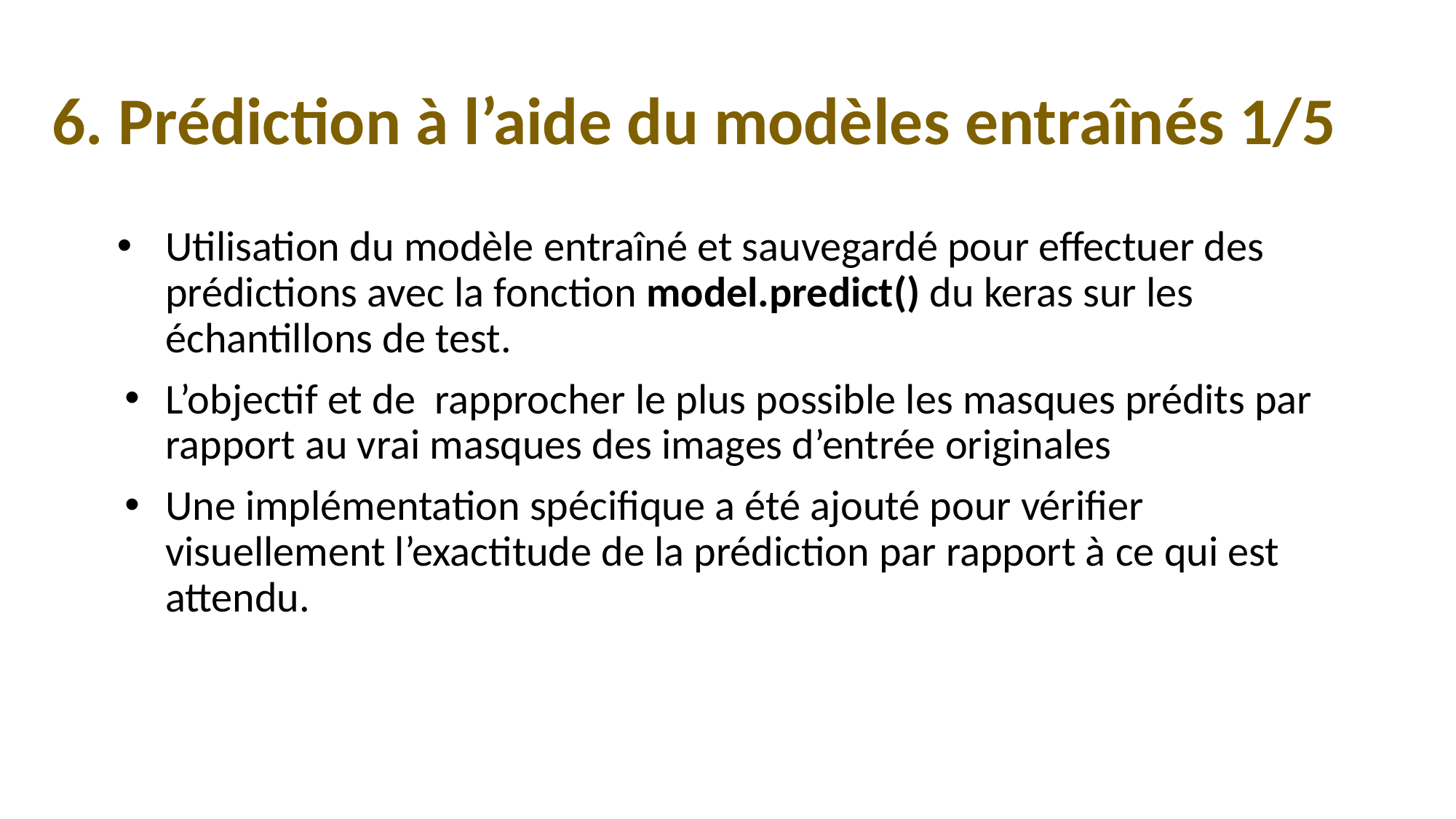

# 6. Prédiction à l’aide du modèles entraînés 1/5
Utilisation du modèle entraîné et sauvegardé pour effectuer des prédictions avec la fonction model.predict() du keras sur les échantillons de test.
L’objectif et de  rapprocher le plus possible les masques prédits par rapport au vrai masques des images d’entrée originales
Une implémentation spécifique a été ajouté pour vérifier visuellement l’exactitude de la prédiction par rapport à ce qui est attendu.